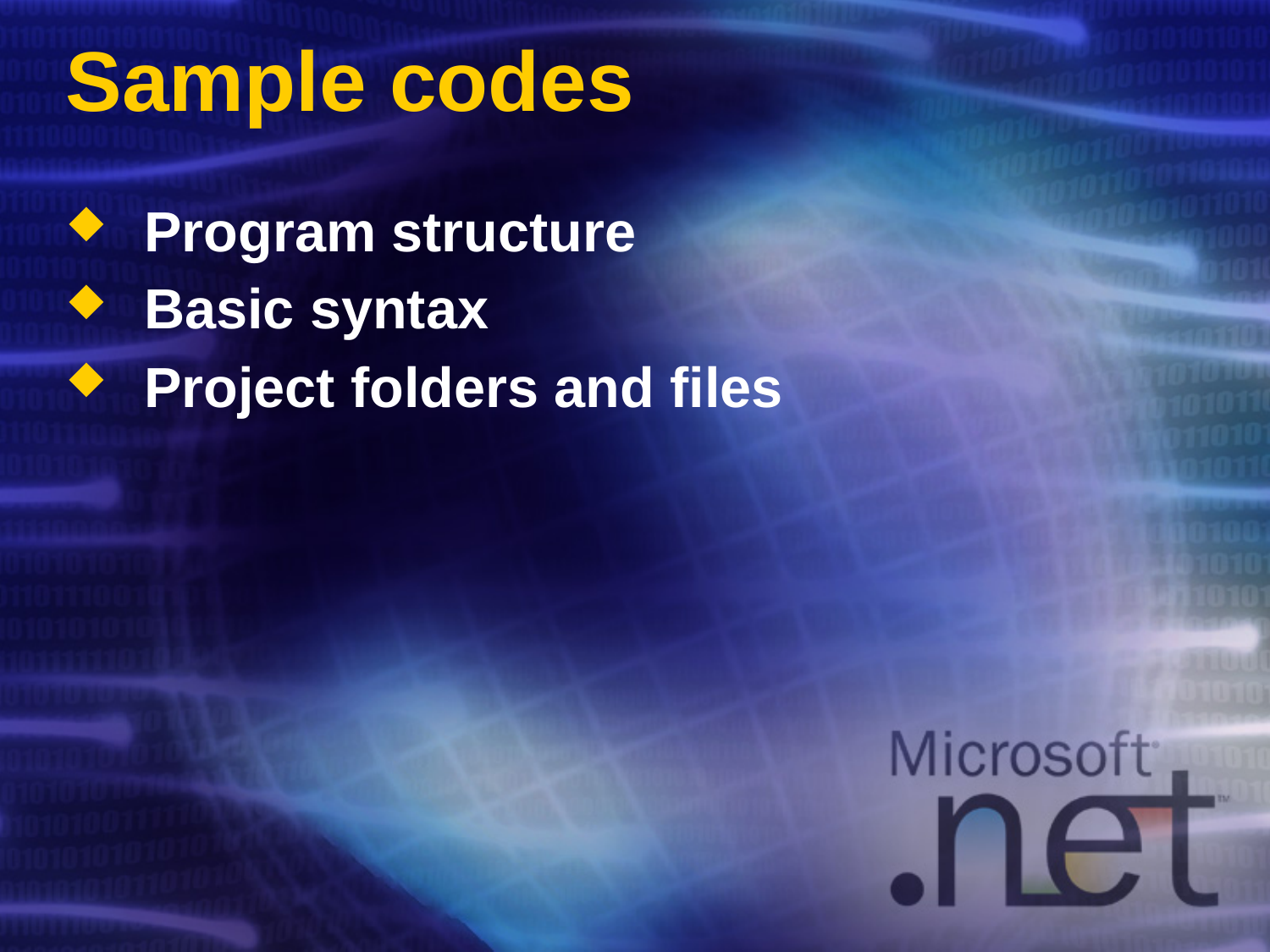

# Sample codes
Program structure
Basic syntax
Project folders and files